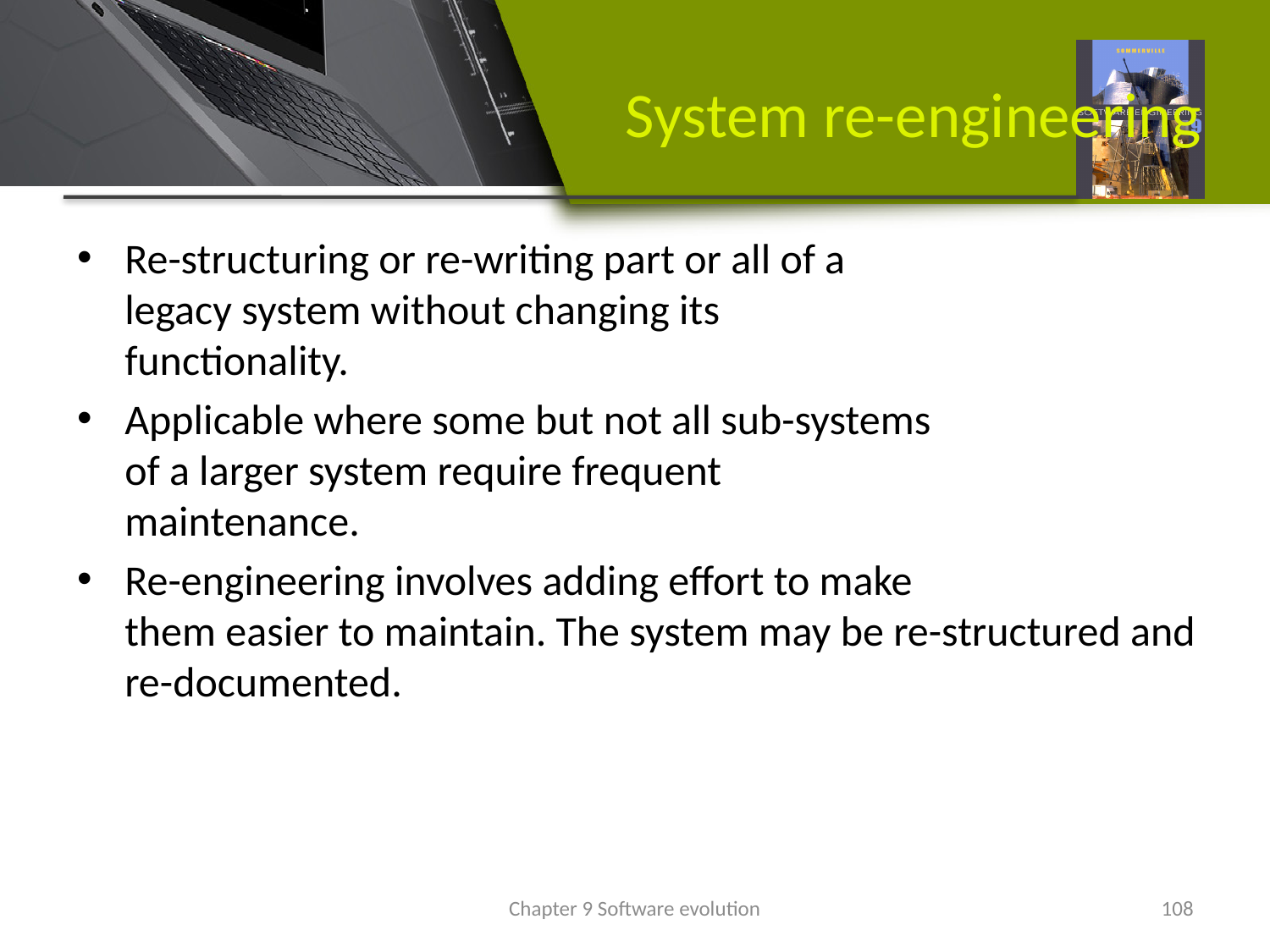

# System re-engineering
Re-structuring or re-writing part or all of a
legacy system without changing its
functionality.
Applicable where some but not all sub-systems
of a larger system require frequent
maintenance.
Re-engineering involves adding effort to make
them easier to maintain. The system may be re-structured and re-documented.

Chapter 9 Software evolution
108